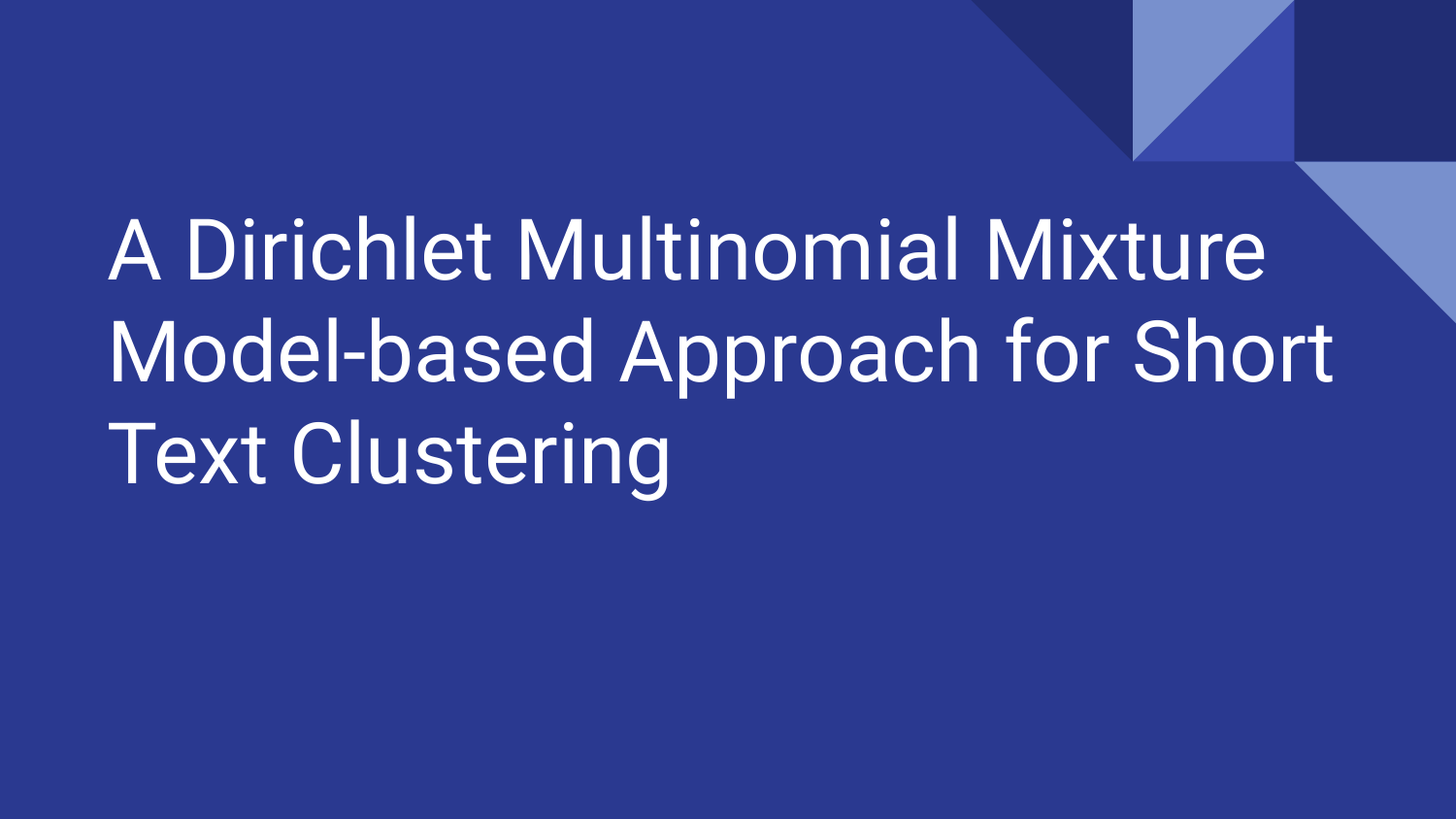

# A Dirichlet Multinomial Mixture Model-based Approach for Short Text Clustering